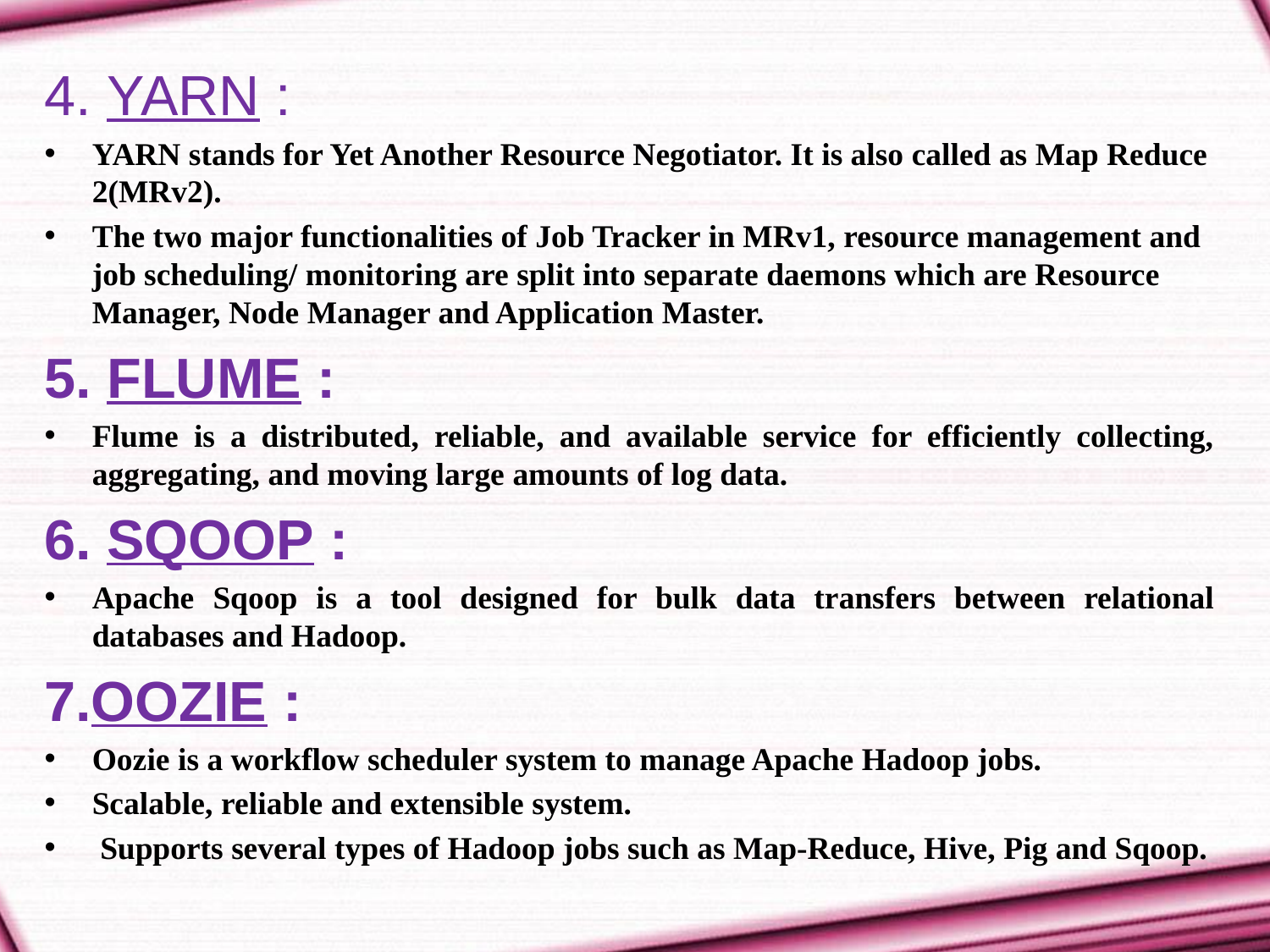

4. YARN :
YARN stands for Yet Another Resource Negotiator. It is also called as Map Reduce 2(MRv2).
The two major functionalities of Job Tracker in MRv1, resource management and job scheduling/ monitoring are split into separate daemons which are Resource Manager, Node Manager and Application Master.
5. FLUME :
Flume is a distributed, reliable, and available service for efficiently collecting, aggregating, and moving large amounts of log data.
6. SQOOP :
Apache Sqoop is a tool designed for bulk data transfers between relational databases and Hadoop.
7.OOZIE :
Oozie is a workflow scheduler system to manage Apache Hadoop jobs.
Scalable, reliable and extensible system.
 Supports several types of Hadoop jobs such as Map-Reduce, Hive, Pig and Sqoop.